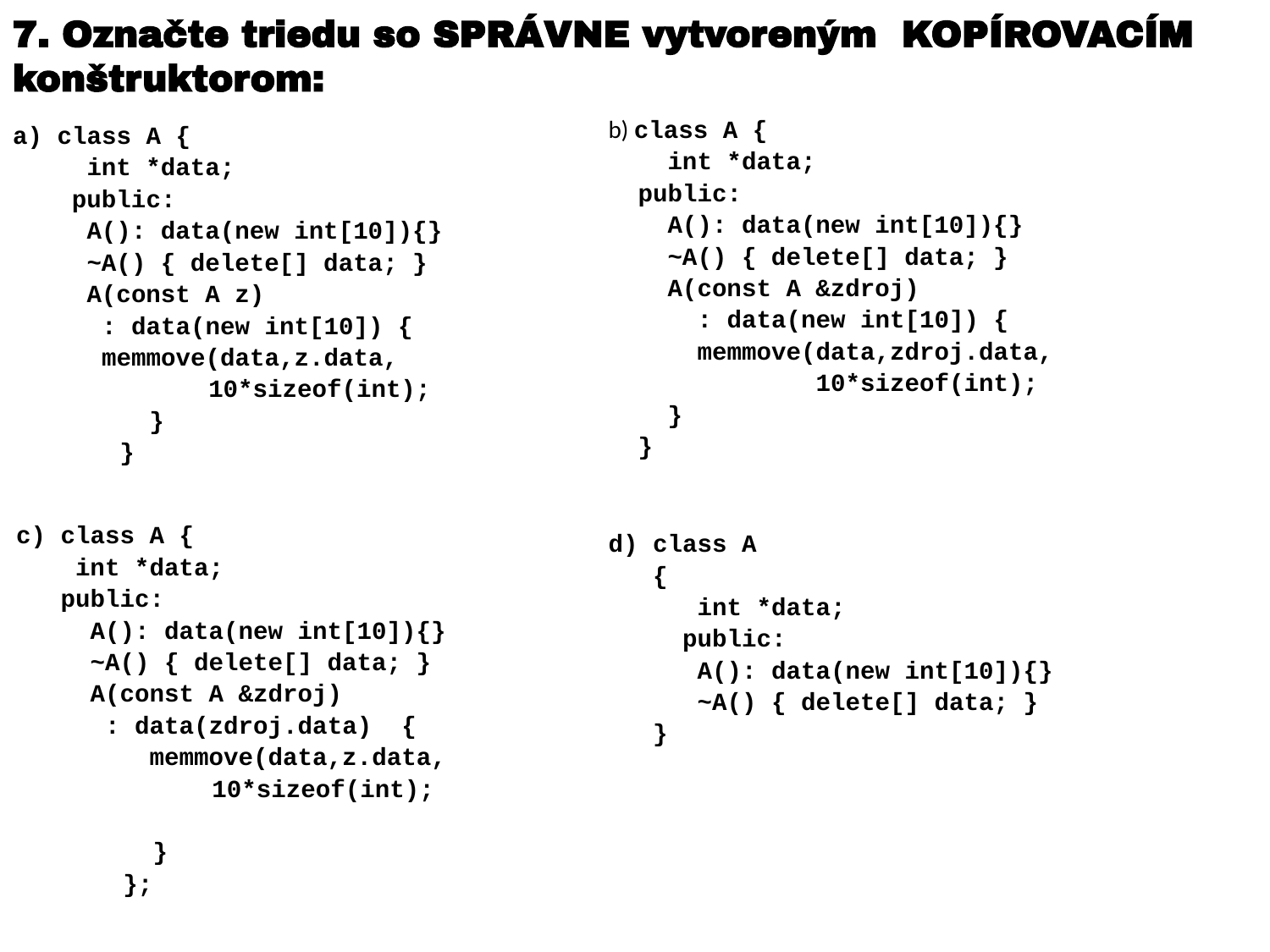

7. Označte triedu so SPRÁVNE vytvoreným  KOPÍROVACÍM konštruktorom:
b) class A {
    int *data;
  public:
    A(): data(new int[10]){}
    ~A() { delete[] data; }
    A(const A &zdroj)
      : data(new int[10]) {
      memmove(data,zdroj.data,
              10*sizeof(int);
    }
  }

a) class A {
     int *data;
    public:
     A(): data(new int[10]){}
     ~A() { delete[] data; }
     A(const A z)
      : data(new int[10]) {
      memmove(data,z.data,
         10*sizeof(int);
     }
   }

c) class A {
    int *data;
   public:
     A(): data(new int[10]){}
     ~A() { delete[] data; }
     A(const A &zdroj)
      : data(zdroj.data)  {
         memmove(data,z.data,
         10*sizeof(int);

     }
   };
d) class A
   {
      int *data;
     public:
      A(): data(new int[10]){}
      ~A() { delete[] data; }
   }